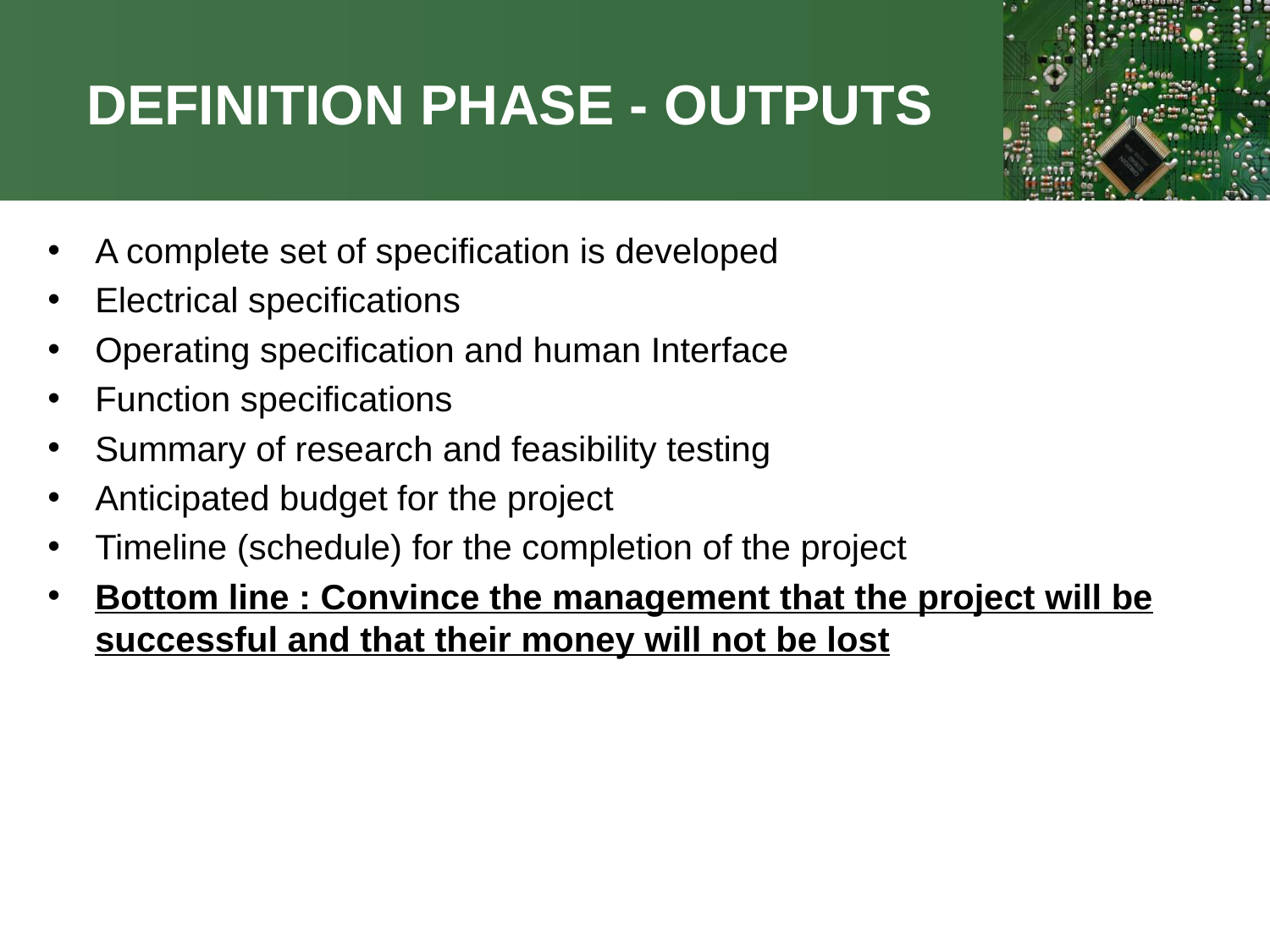

# DEFINITION PHASE - OUTPUTS
A complete set of specification is developed
Electrical specifications
Operating specification and human Interface
Function specifications
Summary of research and feasibility testing
Anticipated budget for the project
Timeline (schedule) for the completion of the project
Bottom line : Convince the management that the project will be successful and that their money will not be lost